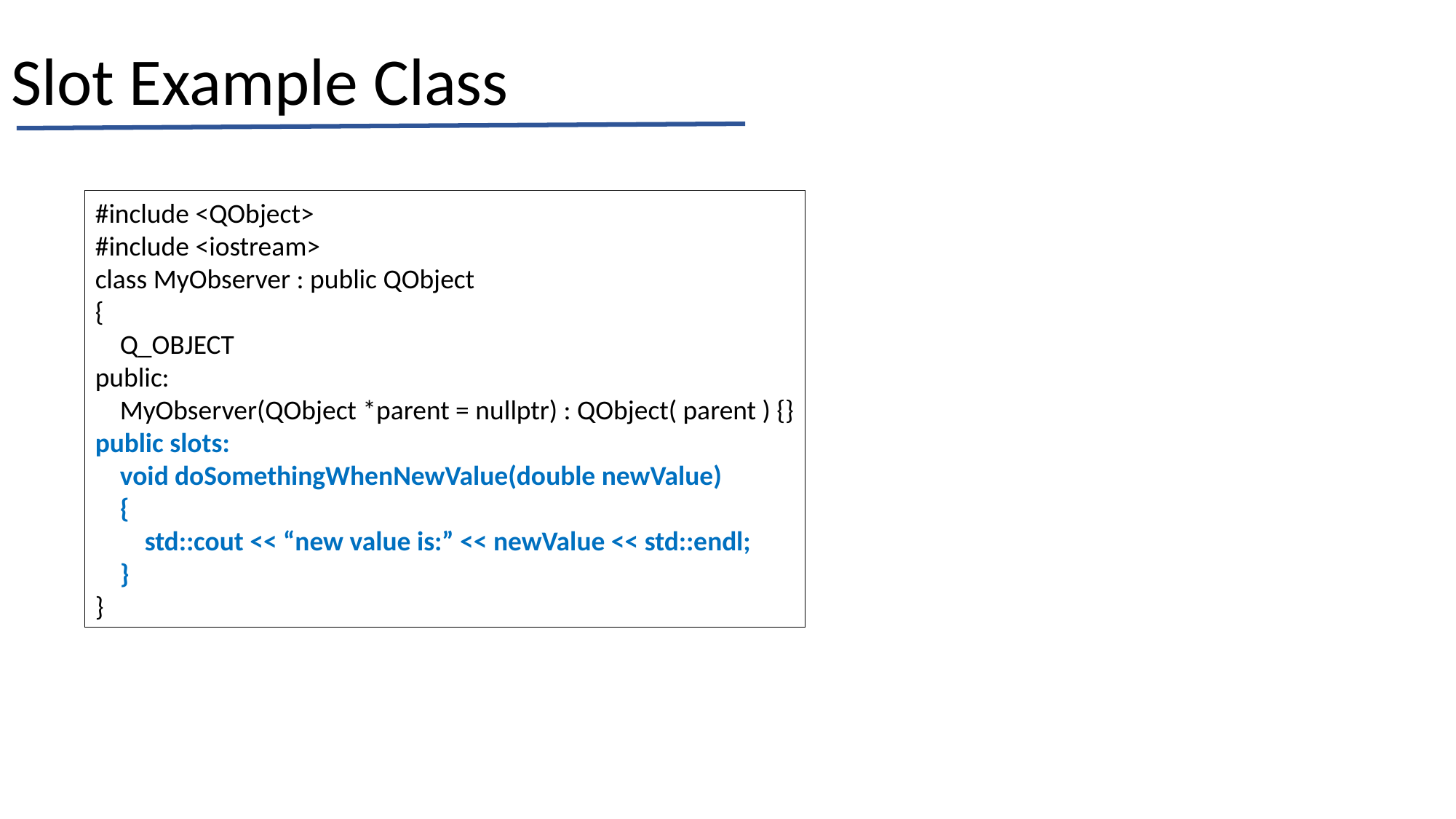

# Slot Example Class
#include <QObject>
#include <iostream>
class MyObserver : public QObject
{
    Q_OBJECT
public:
    MyObserver(QObject *parent = nullptr) : QObject( parent ) {}
public slots:
    void doSomethingWhenNewValue(double newValue)
    {
        std::cout << “new value is:” << newValue << std::endl;
    }
}